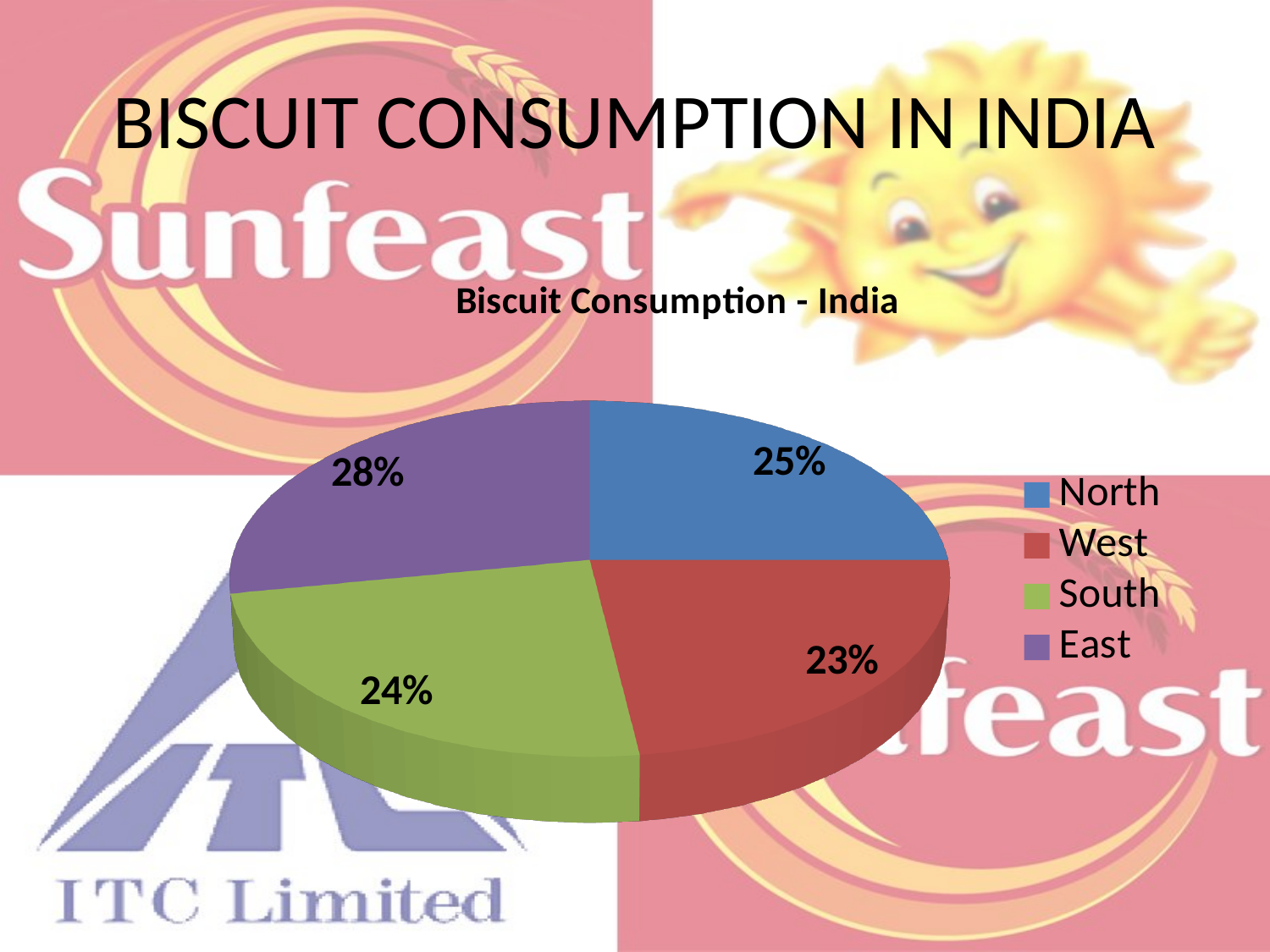

# BISCUIT CONSUMPTION IN INDIA

[unsupported chart]